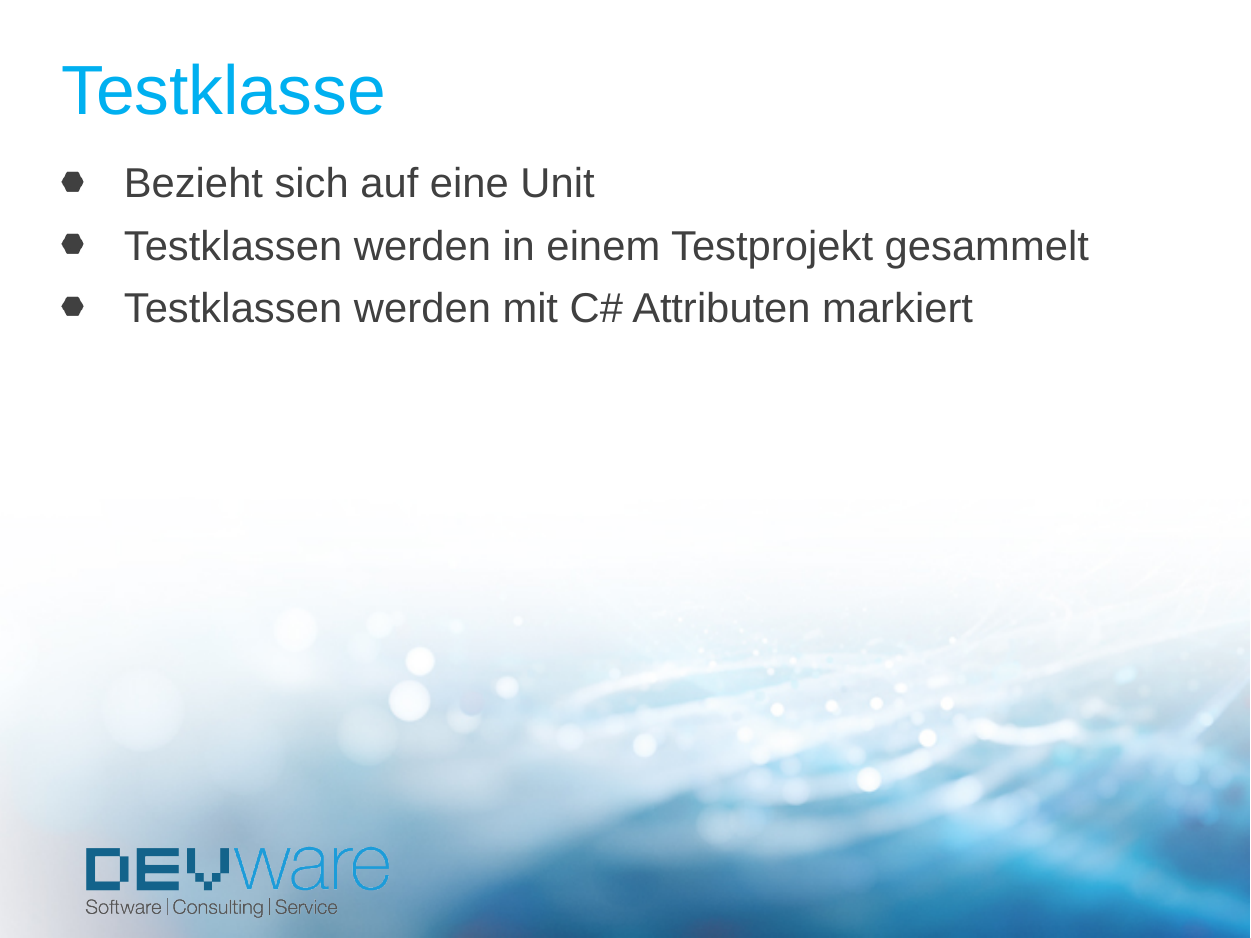

# Testklasse
Bezieht sich auf eine Unit
Testklassen werden in einem Testprojekt gesammelt
Testklassen werden mit C# Attributen markiert